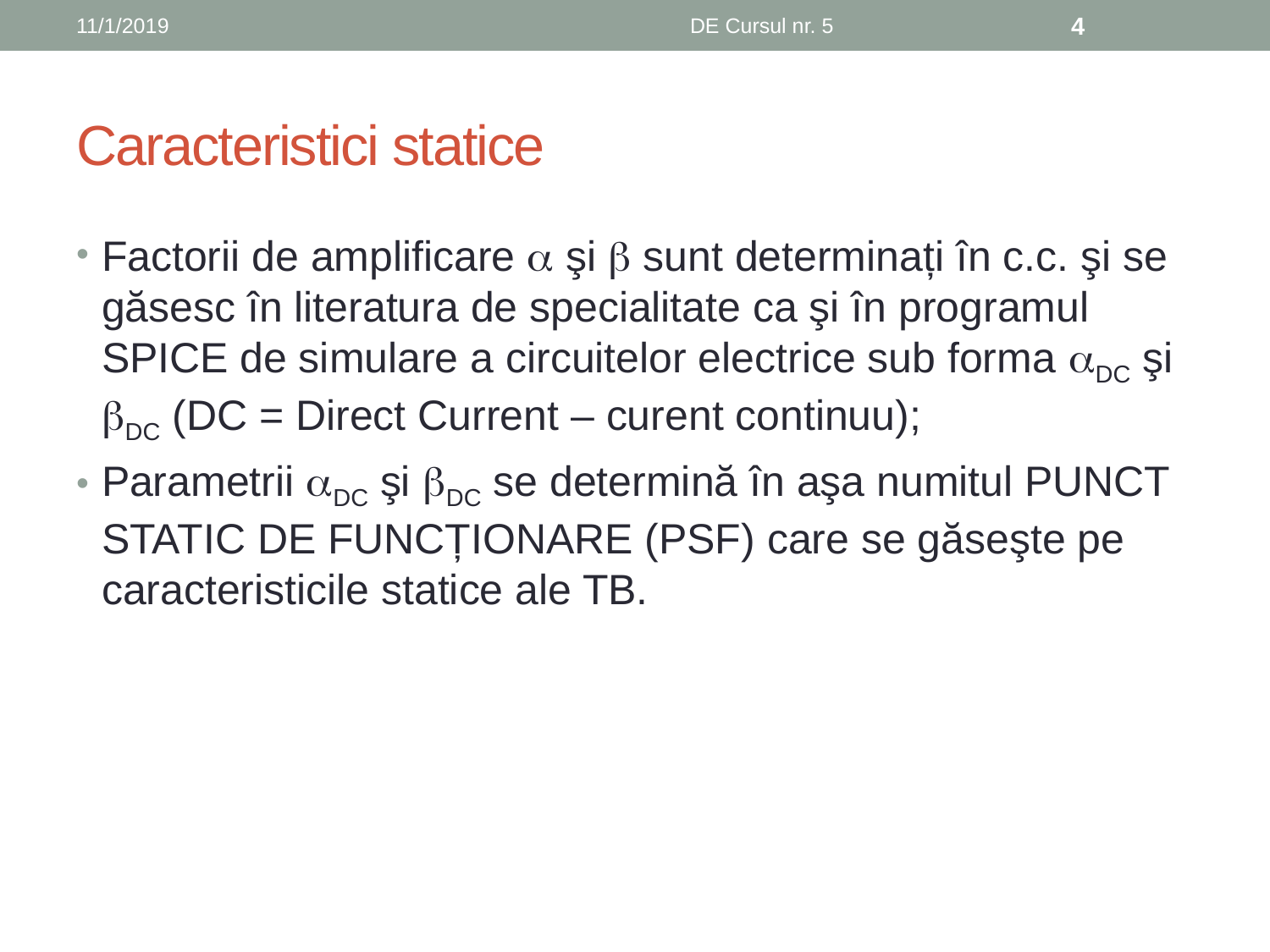

11/1/2019
DE Cursul nr. 5
4
# Caracteristici statice
Factorii de amplificare α şi β sunt determinați în c.c. şi se găsesc în literatura de specialitate ca şi în programul SPICE de simulare a circuitelor electrice sub forma αDC şi βDC (DC = Direct Current – curent continuu);
Parametrii αDC şi βDC se determină în aşa numitul PUNCT STATIC DE FUNCȚIONARE (PSF) care se găseşte pe caracteristicile statice ale TB.